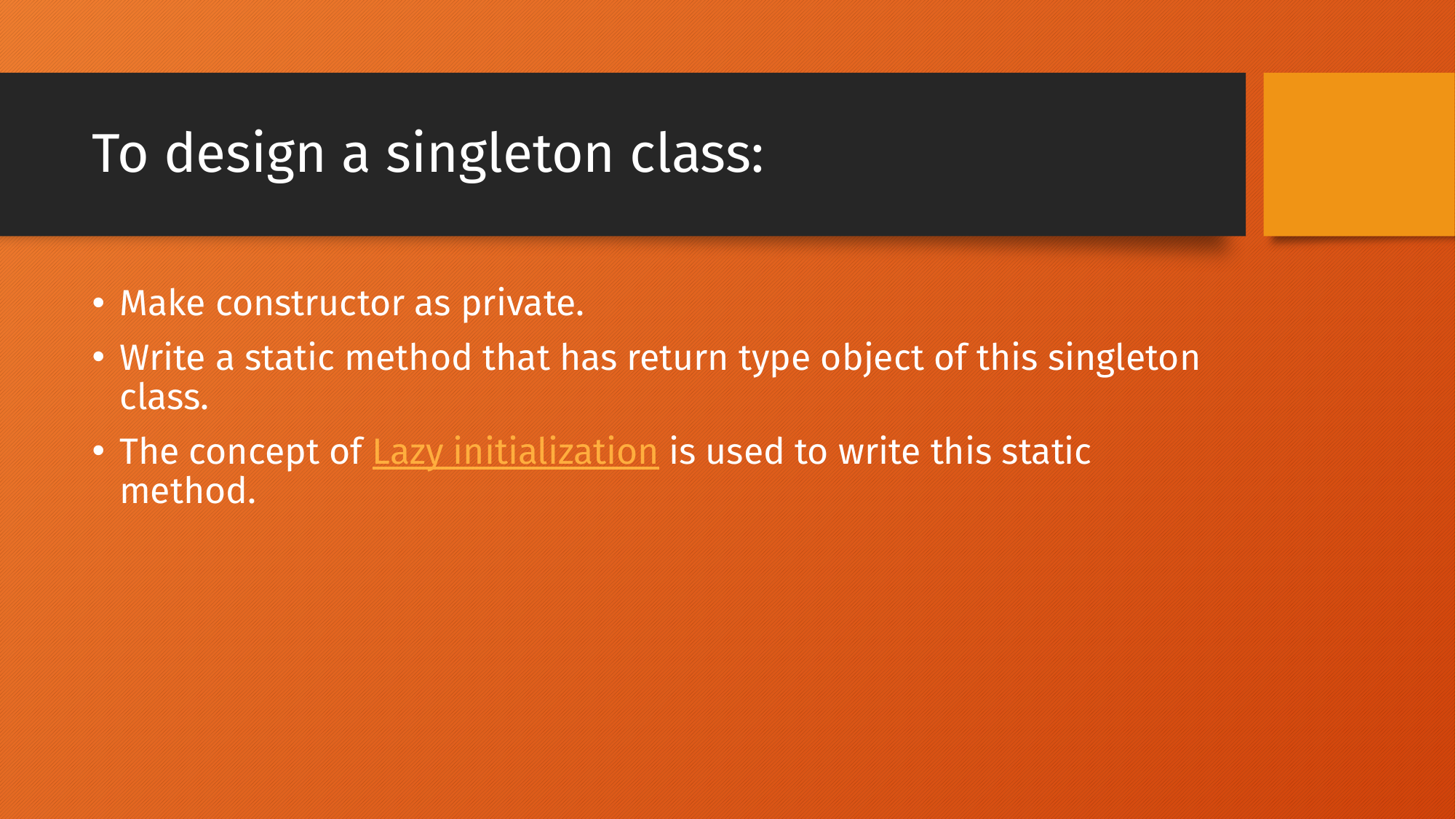

# To design a singleton class:
Make constructor as private.
Write a static method that has return type object of this singleton class.
The concept of Lazy initialization is used to write this static method.